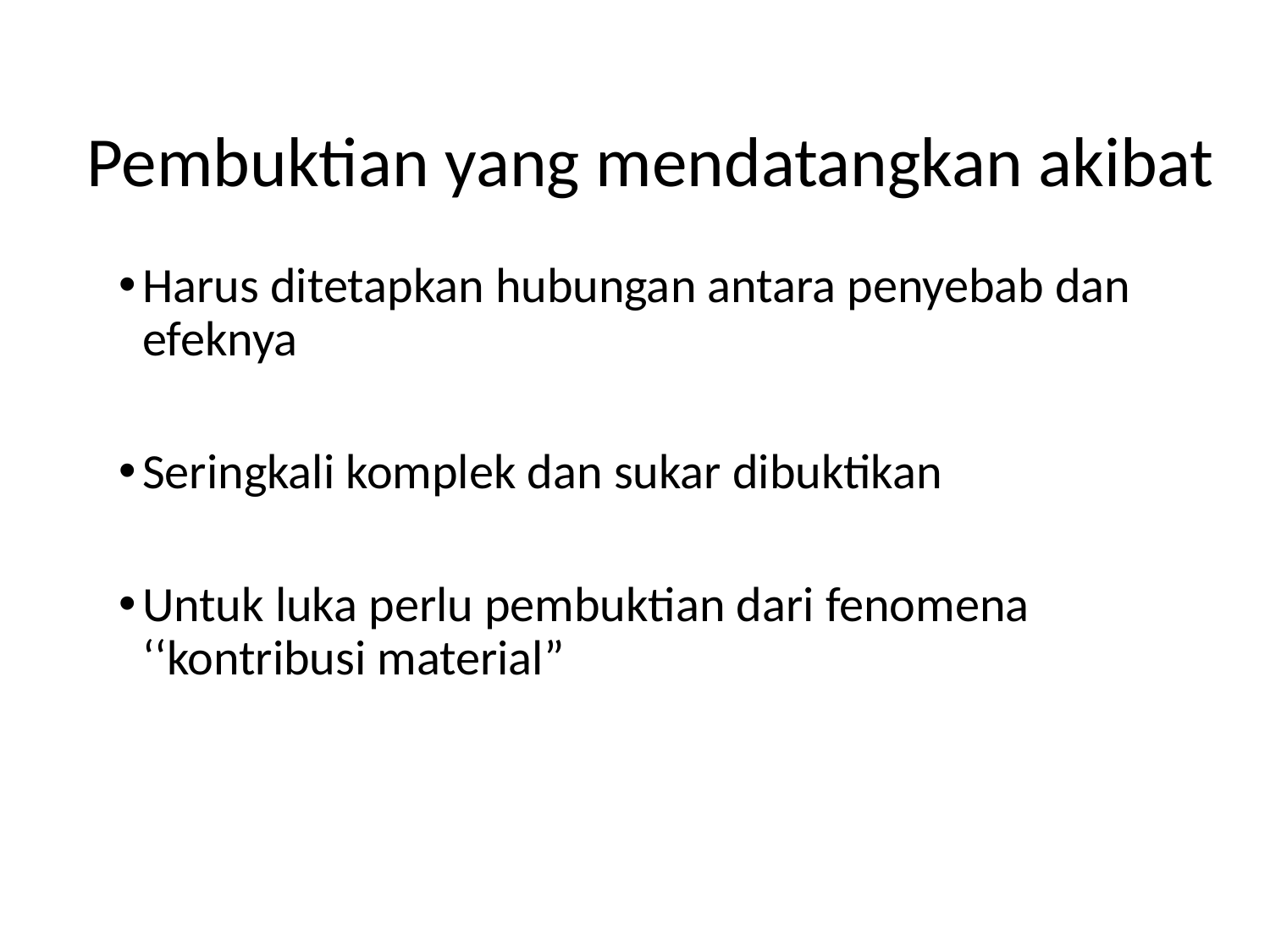

# Pembuktian yang mendatangkan akibat
Harus ditetapkan hubungan antara penyebab dan efeknya

Seringkali komplek dan sukar dibuktikan

Untuk luka perlu pembuktian dari fenomena ‘‘kontribusi material”